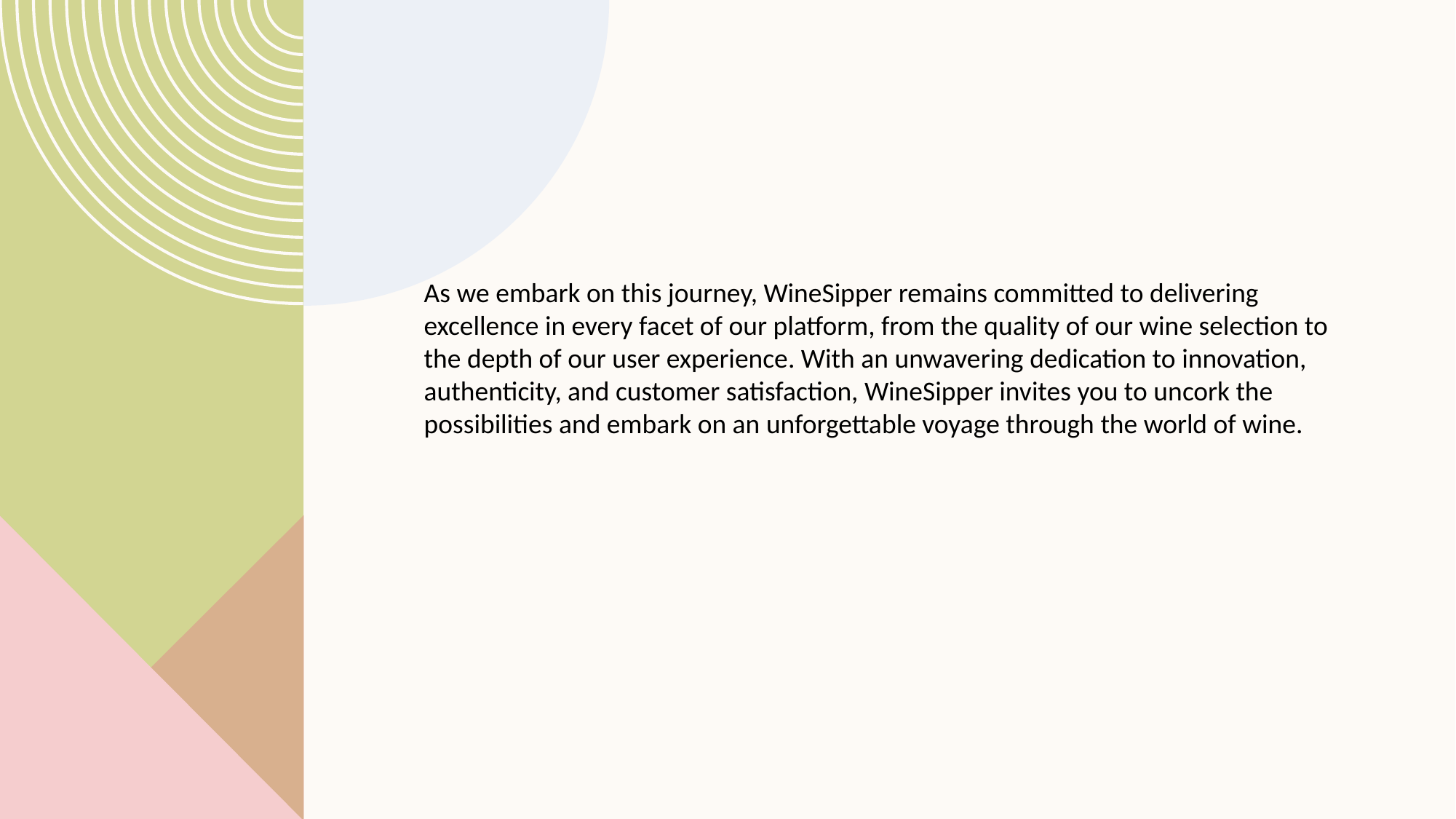

As we embark on this journey, WineSipper remains committed to delivering excellence in every facet of our platform, from the quality of our wine selection to the depth of our user experience. With an unwavering dedication to innovation, authenticity, and customer satisfaction, WineSipper invites you to uncork the possibilities and embark on an unforgettable voyage through the world of wine.